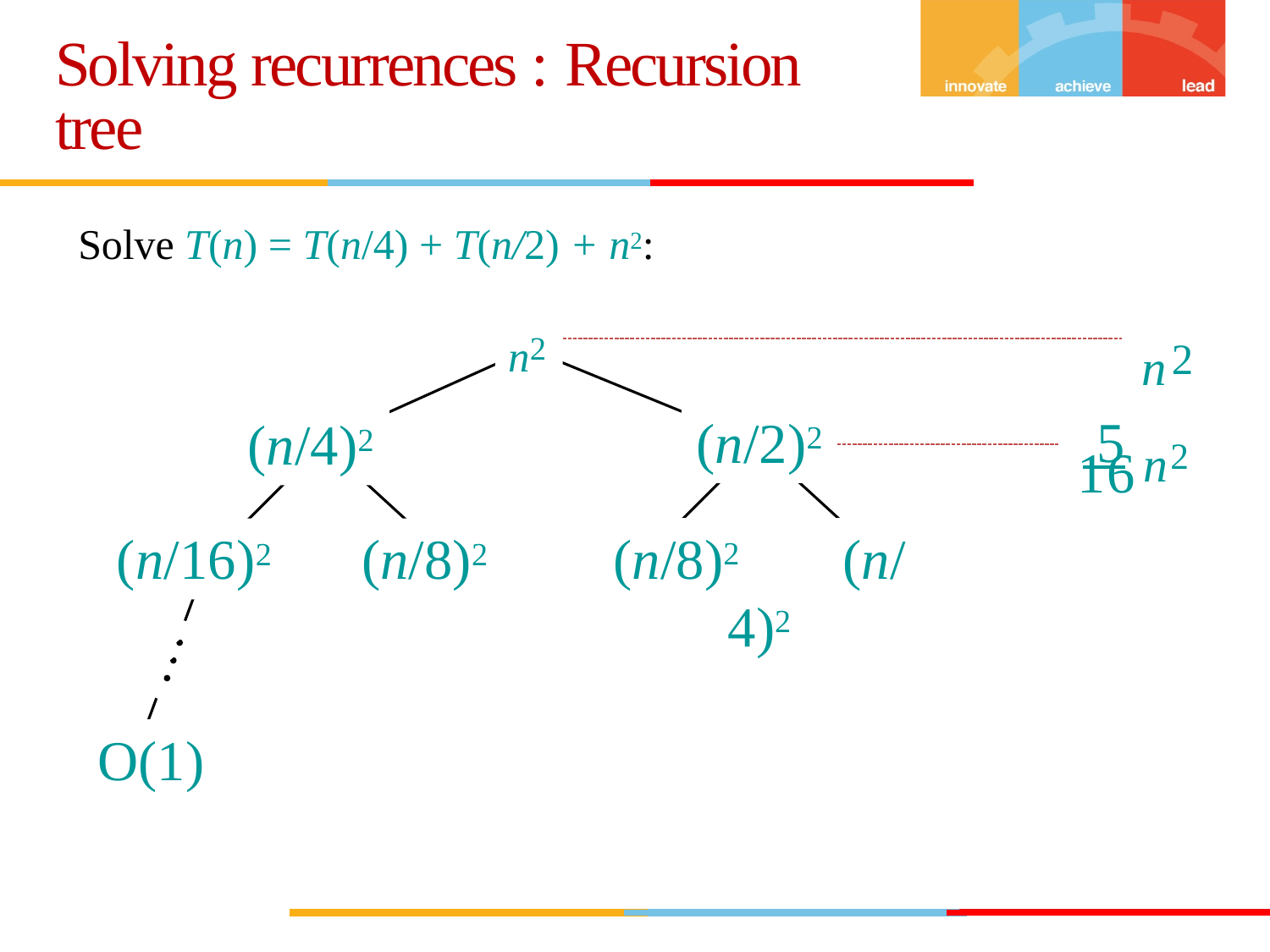

# Solving recurrences : Recursion tree
Solve T(n) = T(n/4) + T(n/2) + n2:
n2
n2

 5 n2

(n/2)2
(n/8)2	(n/4)2
(n/4)2
(n/16)2	(n/8)2
16

O(1)